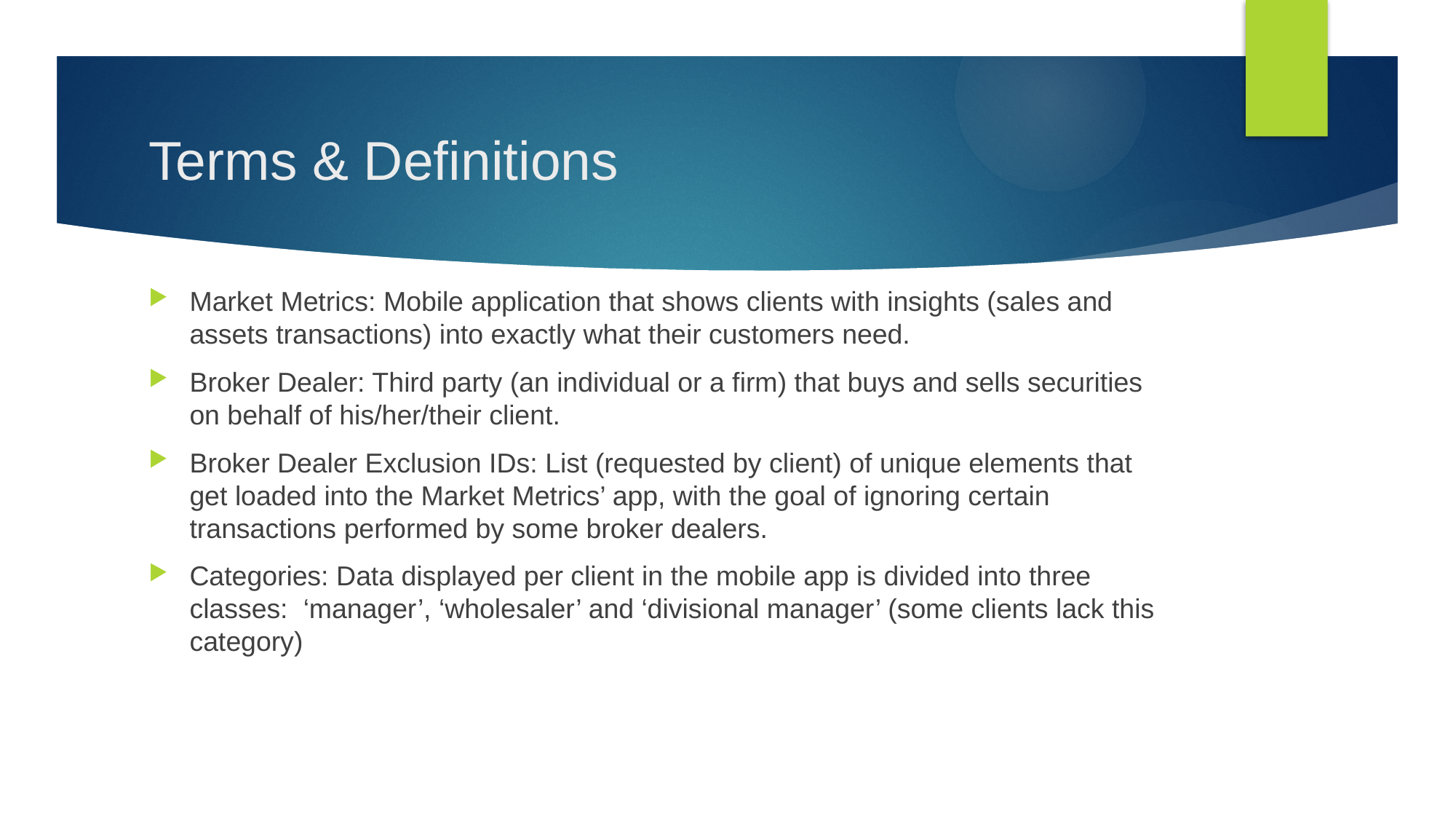

# Terms & Definitions
Market Metrics: Mobile application that shows clients with insights (sales and assets transactions) into exactly what their customers need.
Broker Dealer: Third party (an individual or a firm) that buys and sells securities on behalf of his/her/their client.
Broker Dealer Exclusion IDs: List (requested by client) of unique elements that get loaded into the Market Metrics’ app, with the goal of ignoring certain transactions performed by some broker dealers.
Categories: Data displayed per client in the mobile app is divided into three classes:  ‘manager’, ‘wholesaler’ and ‘divisional manager’ (some clients lack this category)